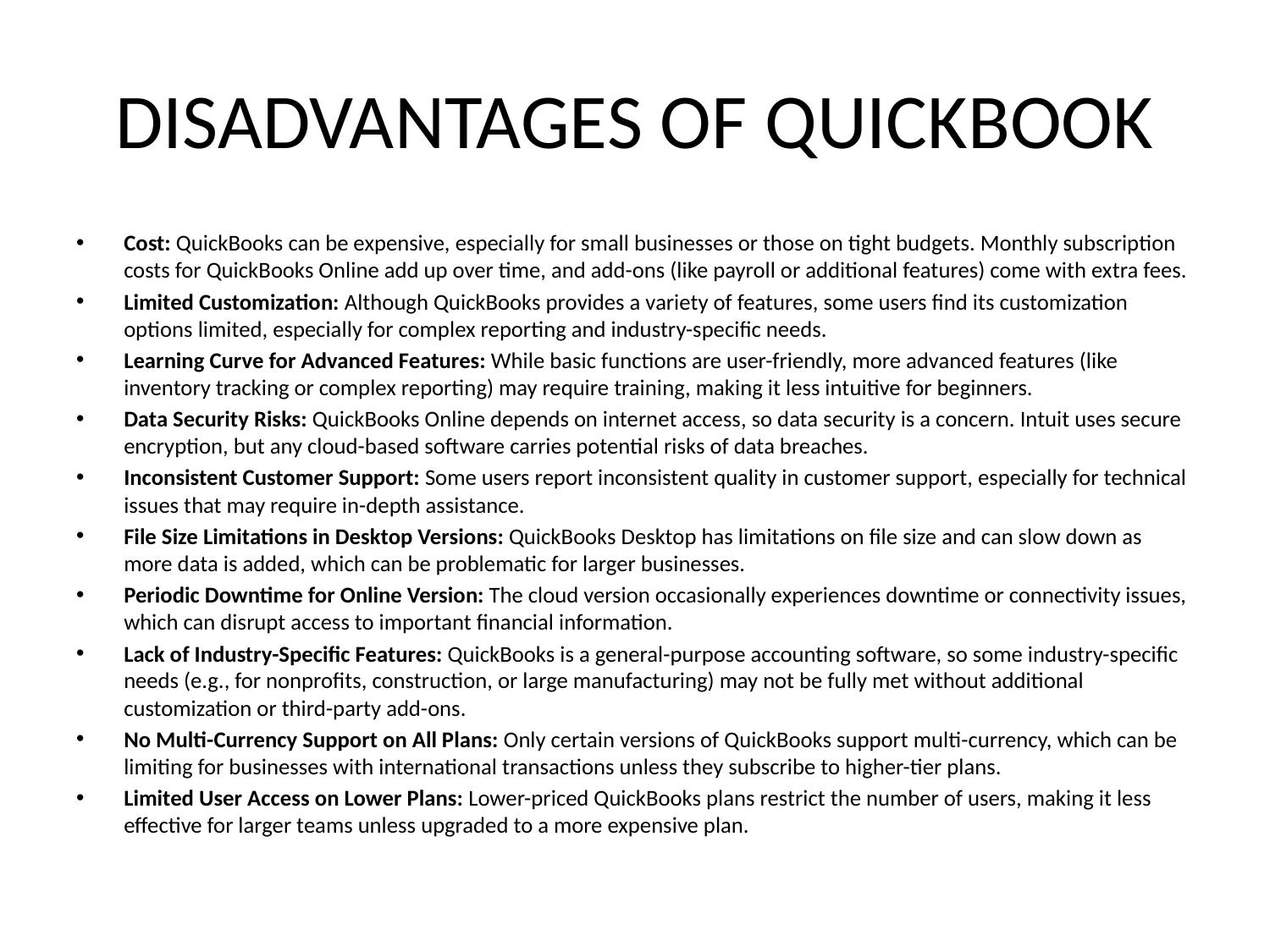

# DISADVANTAGES OF QUICKBOOK
Cost: QuickBooks can be expensive, especially for small businesses or those on tight budgets. Monthly subscription costs for QuickBooks Online add up over time, and add-ons (like payroll or additional features) come with extra fees.
Limited Customization: Although QuickBooks provides a variety of features, some users find its customization options limited, especially for complex reporting and industry-specific needs.
Learning Curve for Advanced Features: While basic functions are user-friendly, more advanced features (like inventory tracking or complex reporting) may require training, making it less intuitive for beginners.
Data Security Risks: QuickBooks Online depends on internet access, so data security is a concern. Intuit uses secure encryption, but any cloud-based software carries potential risks of data breaches.
Inconsistent Customer Support: Some users report inconsistent quality in customer support, especially for technical issues that may require in-depth assistance.
File Size Limitations in Desktop Versions: QuickBooks Desktop has limitations on file size and can slow down as more data is added, which can be problematic for larger businesses.
Periodic Downtime for Online Version: The cloud version occasionally experiences downtime or connectivity issues, which can disrupt access to important financial information.
Lack of Industry-Specific Features: QuickBooks is a general-purpose accounting software, so some industry-specific needs (e.g., for nonprofits, construction, or large manufacturing) may not be fully met without additional customization or third-party add-ons.
No Multi-Currency Support on All Plans: Only certain versions of QuickBooks support multi-currency, which can be limiting for businesses with international transactions unless they subscribe to higher-tier plans.
Limited User Access on Lower Plans: Lower-priced QuickBooks plans restrict the number of users, making it less effective for larger teams unless upgraded to a more expensive plan.